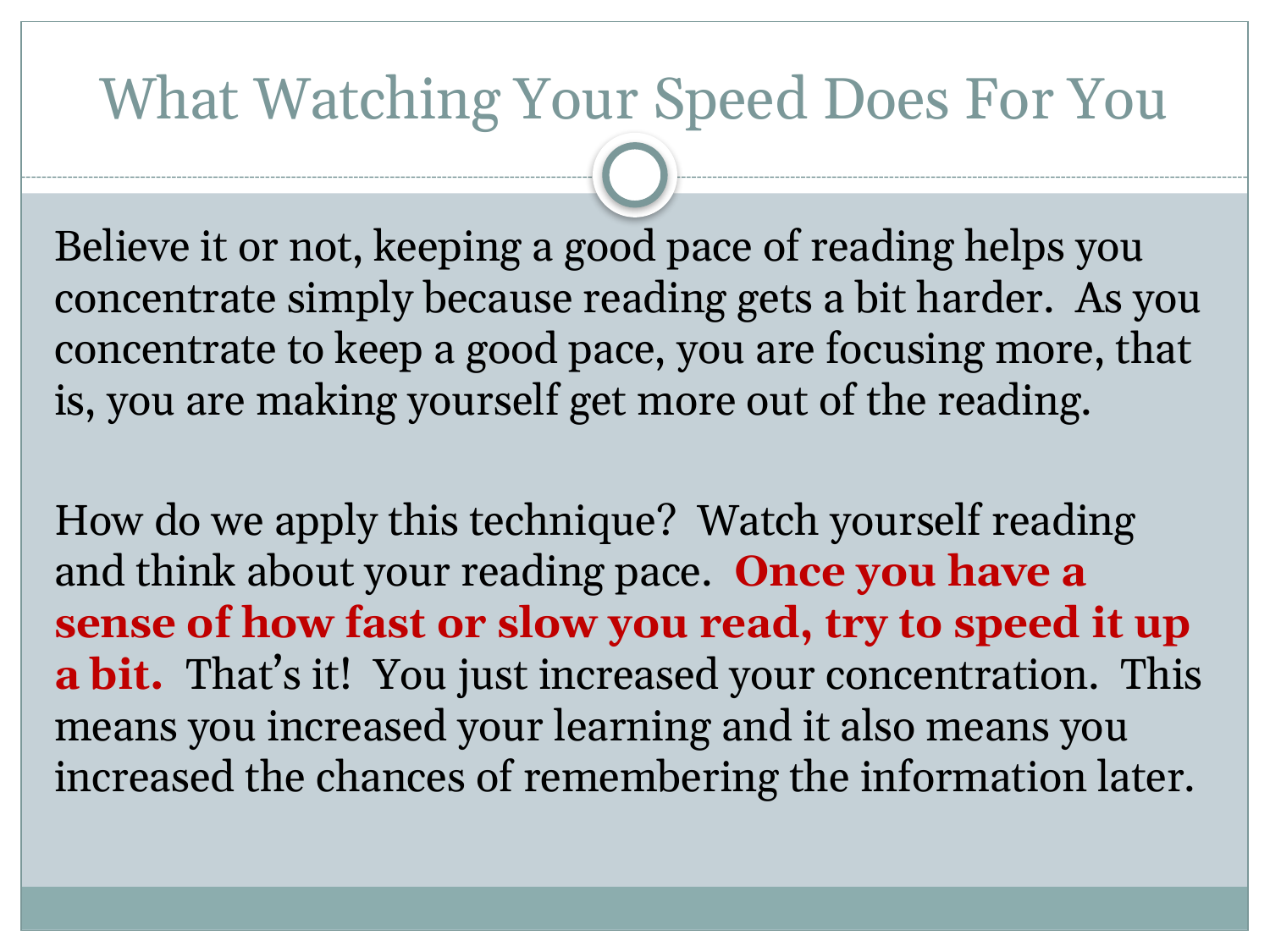

# What Watching Your Speed Does For You
Believe it or not, keeping a good pace of reading helps you concentrate simply because reading gets a bit harder.  As you concentrate to keep a good pace, you are focusing more, that is, you are making yourself get more out of the reading.

How do we apply this technique?  Watch yourself reading and think about your reading pace.  Once you have a sense of how fast or slow you read, try to speed it up a bit.  That’s it!  You just increased your concentration.  This means you increased your learning and it also means you increased the chances of remembering the information later.